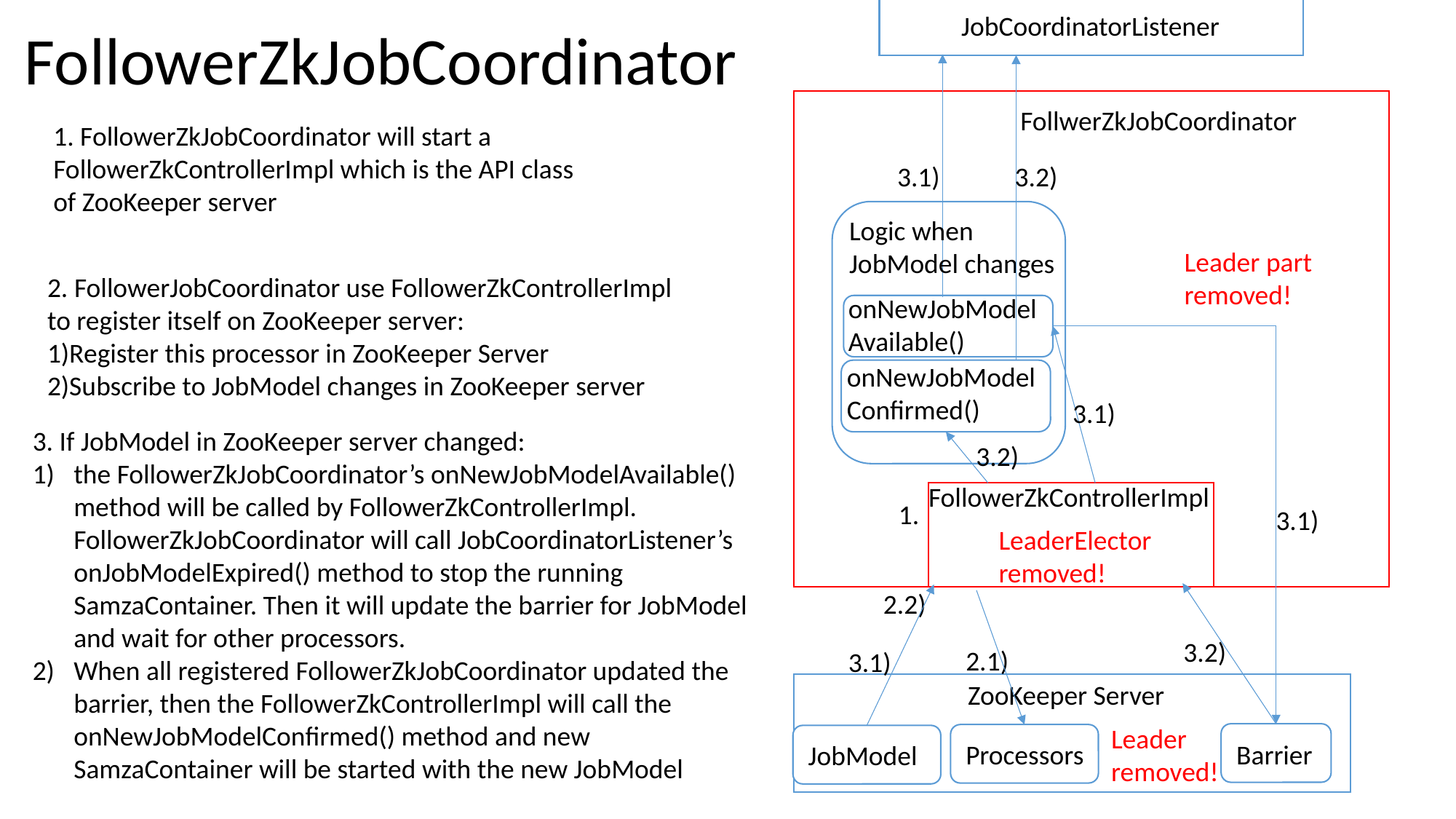

# FollowerZkJobCoordinator

JobCoordinatorListener

FollwerZkJobCoordinator
1. FollowerZkJobCoordinator will start a FollowerZkControllerImpl which is the API class of ZooKeeper server
3.1)
3.2)

Logic when JobModel changes
Leader part removed!
2. FollowerJobCoordinator use FollowerZkControllerImpl to register itself on ZooKeeper server:
1)Register this processor in ZooKeeper Server
2)Subscribe to JobModel changes in ZooKeeper server
onNewJobModelAvailable()

onNewJobModelConfirmed()

3.1)
3. If JobModel in ZooKeeper server changed:
the FollowerZkJobCoordinator’s onNewJobModelAvailable() method will be called by FollowerZkControllerImpl. FollowerZkJobCoordinator will call JobCoordinatorListener’s onJobModelExpired() method to stop the running SamzaContainer. Then it will update the barrier for JobModel and wait for other processors.
When all registered FollowerZkJobCoordinator updated the barrier, then the FollowerZkControllerImpl will call the onNewJobModelConfirmed() method and new SamzaContainer will be started with the new JobModel
3.2)
FollowerZkControllerImpl

1.
3.1)
LeaderElector removed!
2.2)
3.2)
2.1)
3.1)
ZooKeeper Server

Leader removed!

Processors
Barrier
JobModel